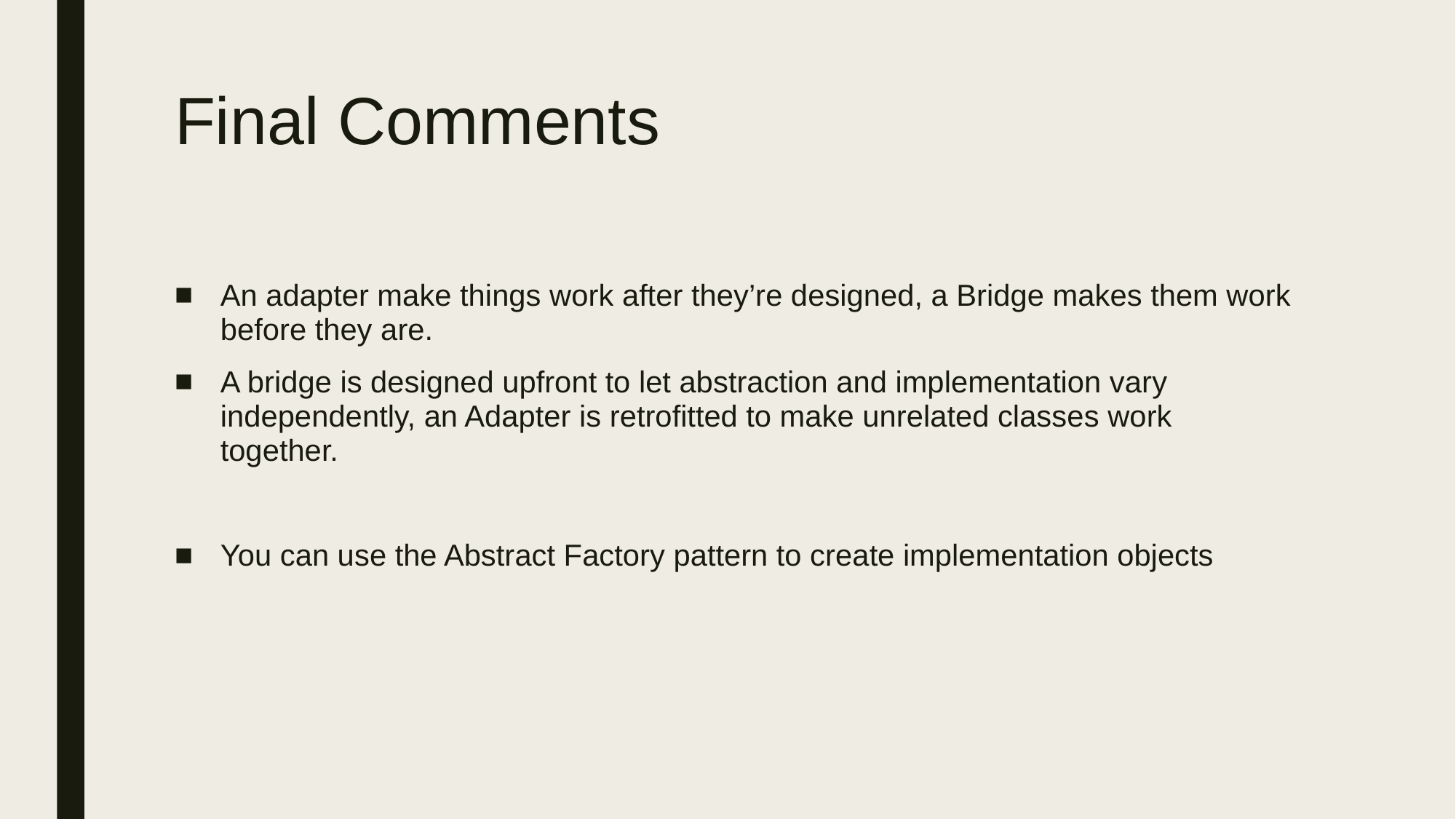

# Final Comments
An adapter make things work after they’re designed, a Bridge makes them work before they are.
A bridge is designed upfront to let abstraction and implementation vary independently, an Adapter is retrofitted to make unrelated classes work together.

You can use the Abstract Factory pattern to create implementation objects